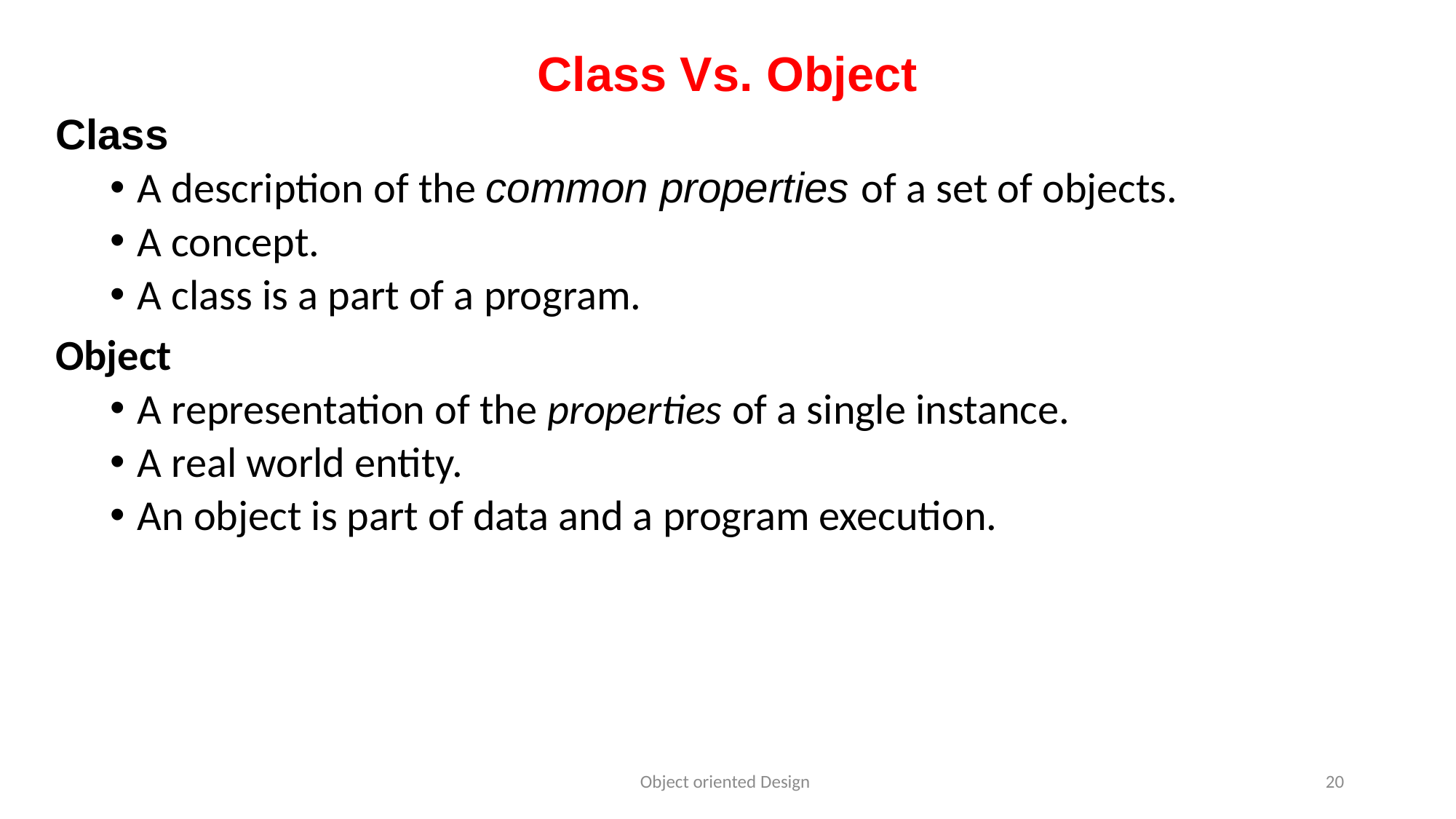

# Class Vs. Object
Class
A description of the common properties of a set of objects.
A concept.
A class is a part of a program.
Object
A representation of the properties of a single instance.
A real world entity.
An object is part of data and a program execution.
Object oriented Design
20